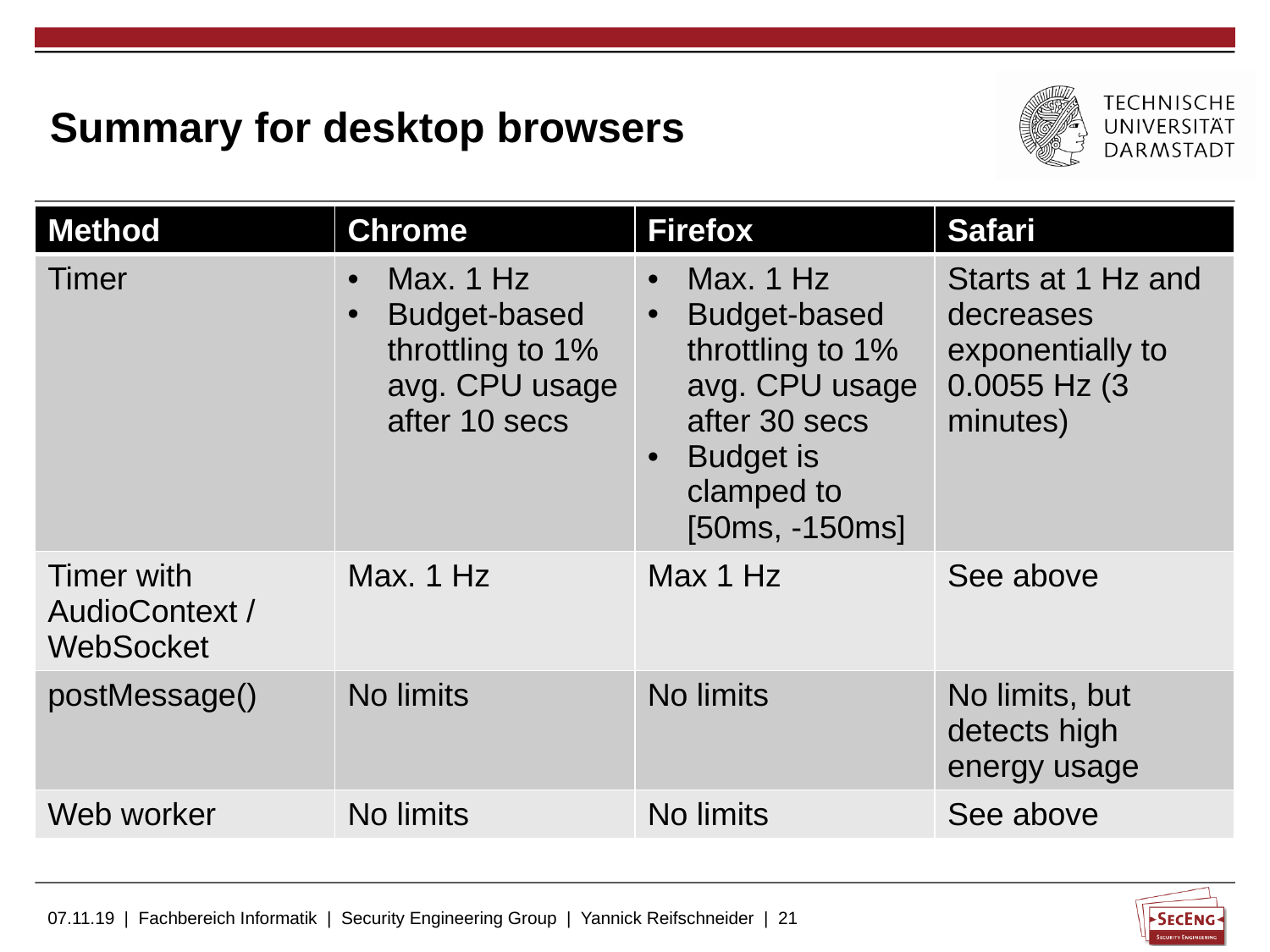

# Summary for desktop browsers
| Method | Chrome | Firefox | Safari |
| --- | --- | --- | --- |
| Timer | Max. 1 Hz Budget-based throttling to 1% avg. CPU usage after 10 secs | Max. 1 Hz Budget-based throttling to 1% avg. CPU usage after 30 secs Budget is clamped to [50ms, -150ms] | Starts at 1 Hz and decreases exponentially to 0.0055 Hz (3 minutes) |
| Timer with AudioContext / WebSocket | Max. 1 Hz | Max 1 Hz | See above |
| postMessage() | No limits | No limits | No limits, but detects high energy usage |
| Web worker | No limits | No limits | See above |